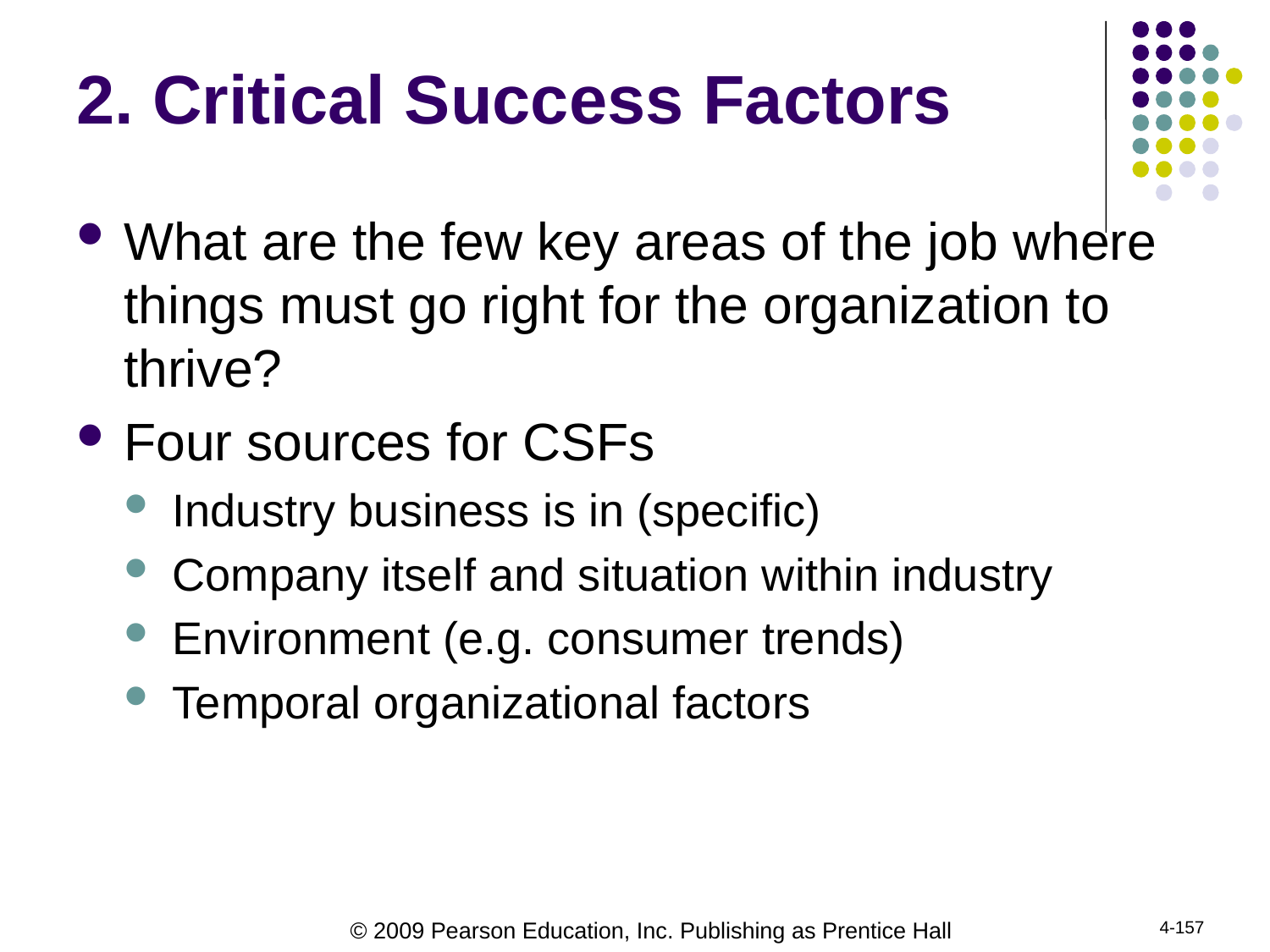

# 2. Critical Success Factors
What are the few key areas of the job where things must go right for the organization to thrive?
Four sources for CSFs
Industry business is in (specific)
Company itself and situation within industry
Environment (e.g. consumer trends)
Temporal organizational factors
4-157